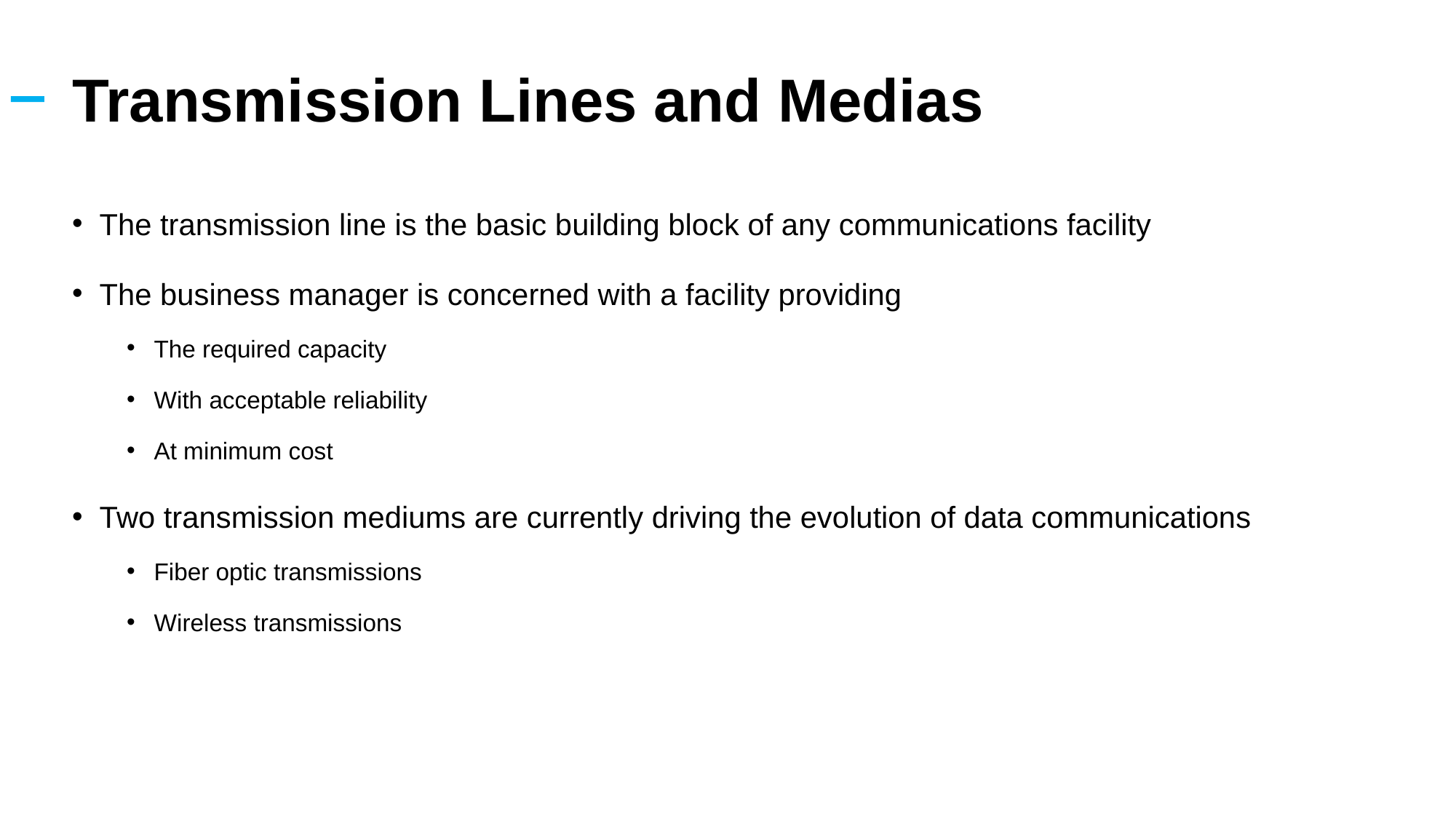

# Transmission Lines and Medias

The transmission line is the basic building block of any communications facility
The business manager is concerned with a facility providing
The required capacity
With acceptable reliability
At minimum cost
Two transmission mediums are currently driving the evolution of data communications
Fiber optic transmissions
Wireless transmissions